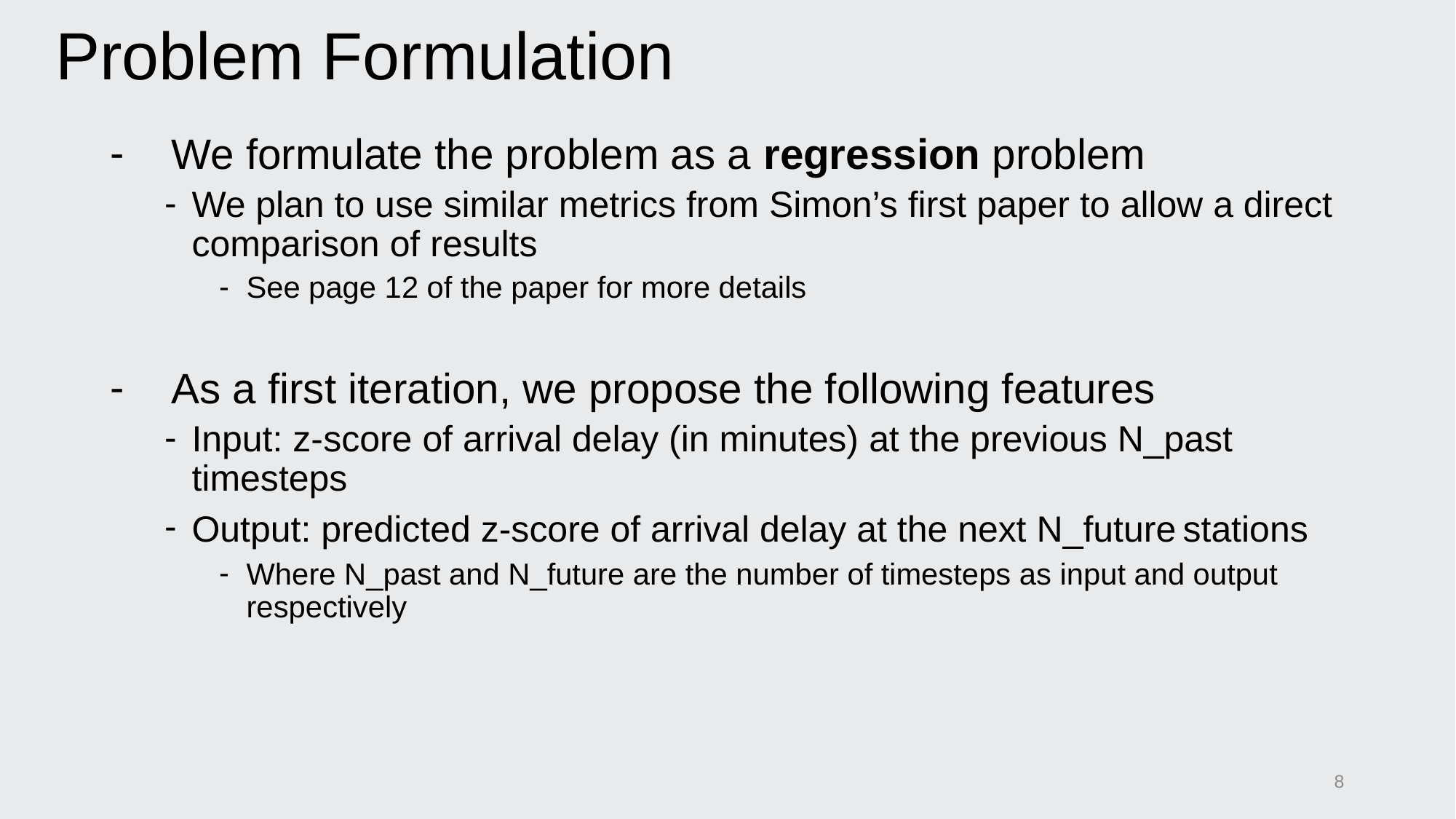

# Problem Formulation
We formulate the problem as a regression problem
We plan to use similar metrics from Simon’s first paper to allow a direct comparison of results
See page 12 of the paper for more details

As a first iteration, we propose the following features
Input: z-score of arrival delay (in minutes) at the previous N_past timesteps
Output: predicted z-score of arrival delay at the next N_future stations
Where N_past and N_future are the number of timesteps as input and output respectively
8